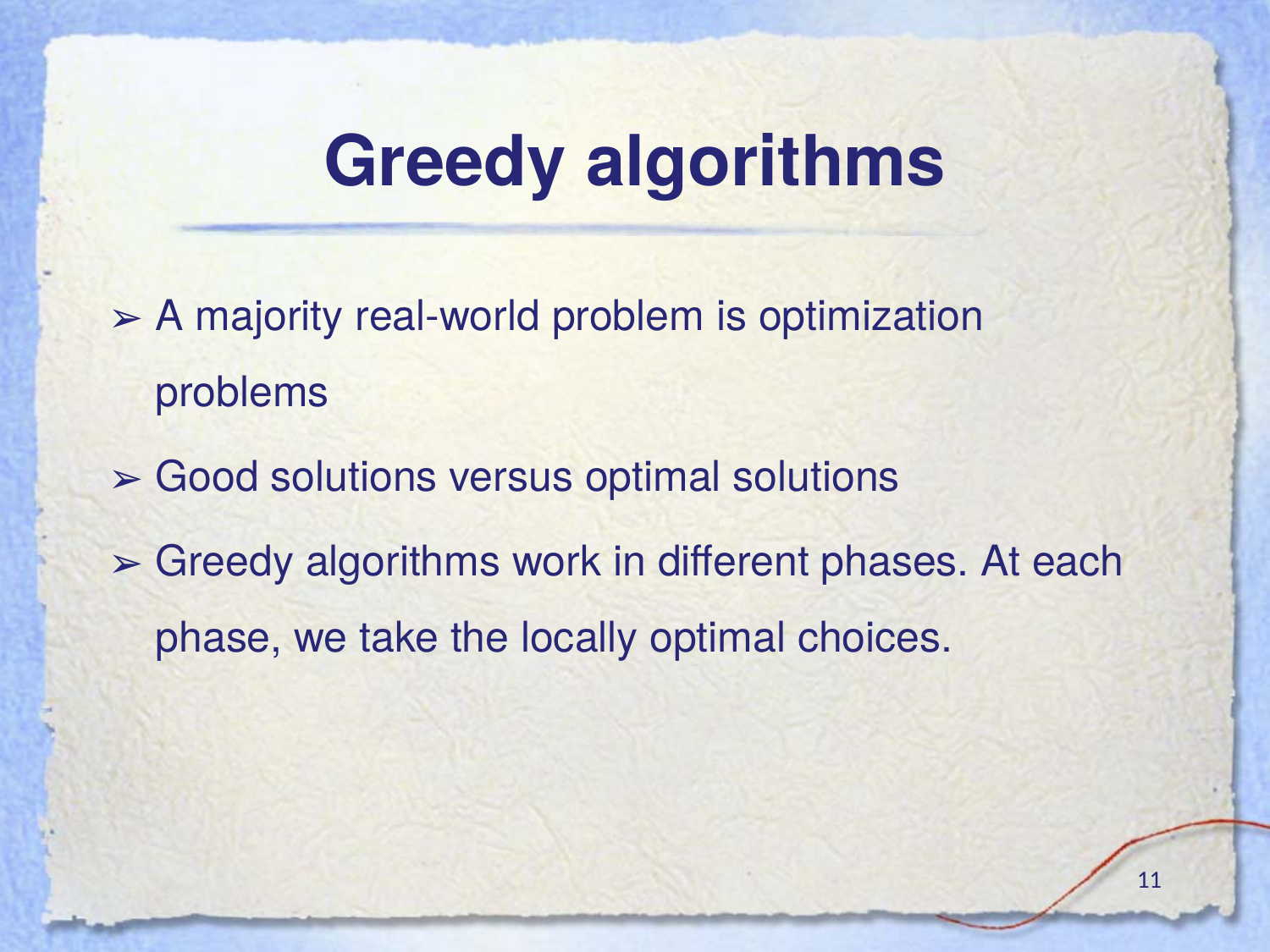

# Greedy algorithms
A majority real-world problem is optimization problems
Good solutions versus optimal solutions
Greedy algorithms work in different phases. At each phase, we take the locally optimal choices.

11